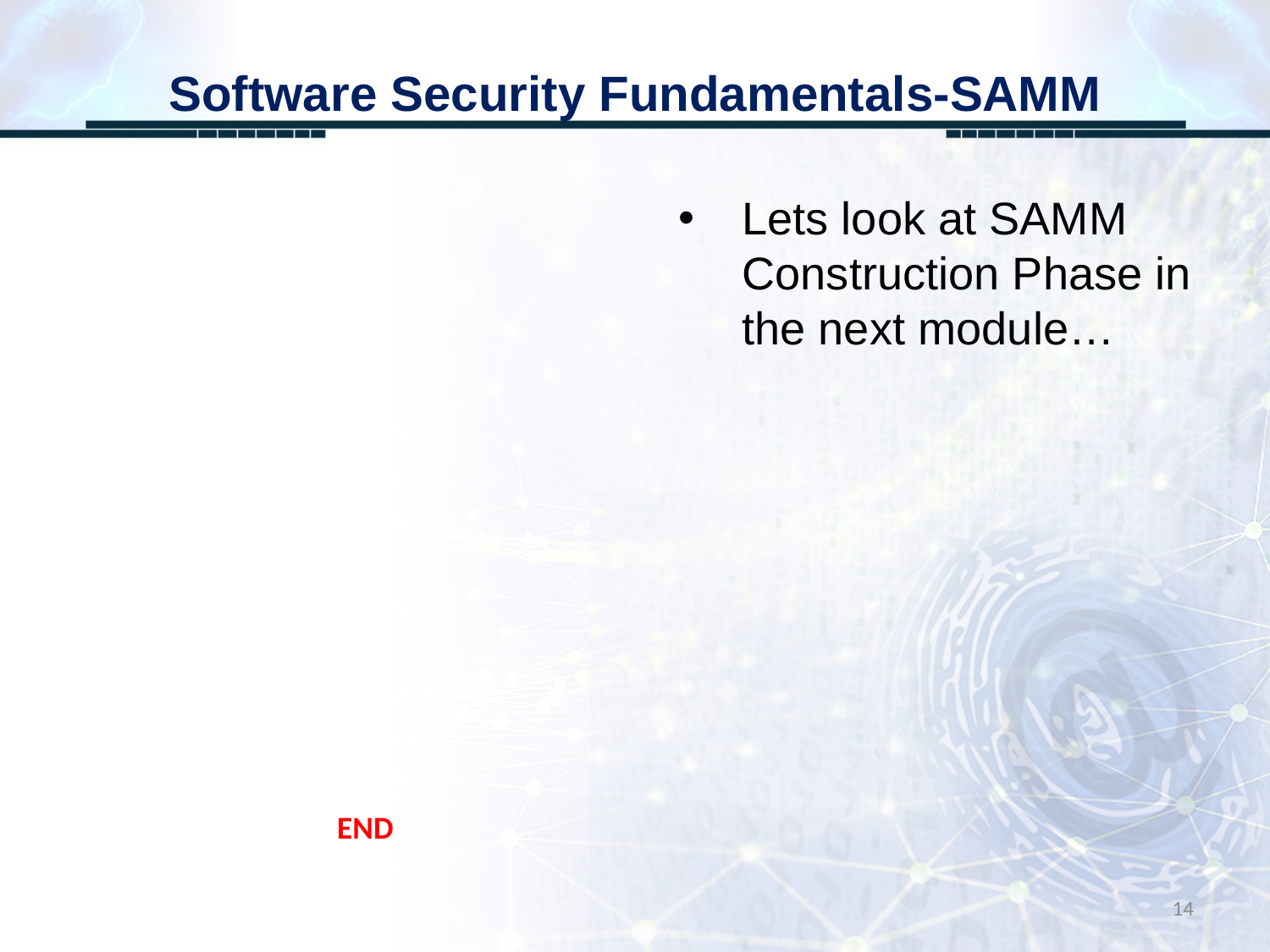

# Software Security Fundamentals-SAMM
Lets look at SAMM Construction Phase in the next module…
END
14